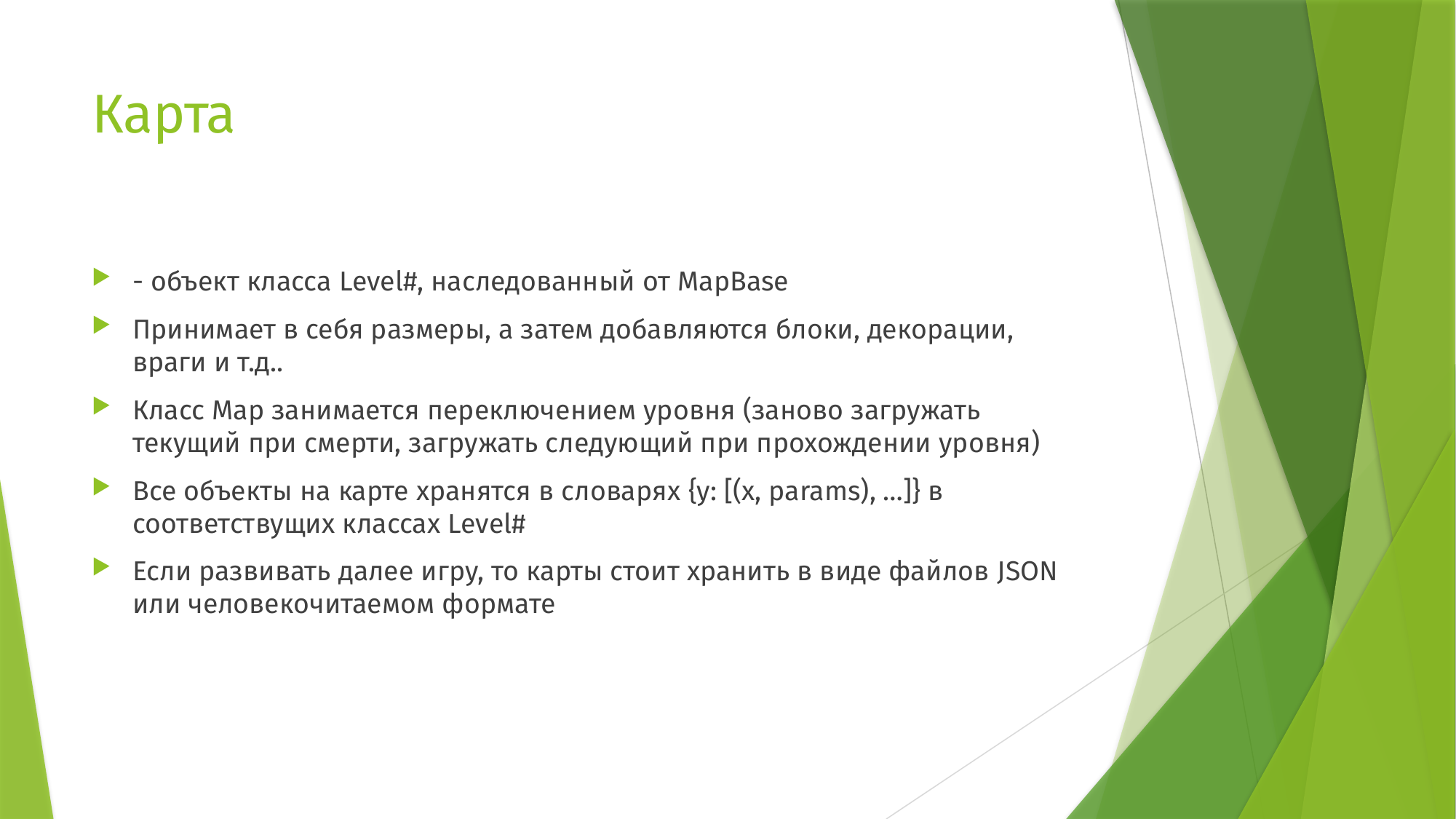

# Карта
- объект класса Level#, наследованный от MapBase
Принимает в себя размеры, а затем добавляются блоки, декорации, враги и т.д..
Класс Map занимается переключением уровня (заново загружать текущий при смерти, загружать следующий при прохождении уровня)
Все объекты на карте хранятся в словарях {y: [(x, params), …]} в соответствущих классах Level#
Если развивать далее игру, то карты стоит хранить в виде файлов JSON или человекочитаемом формате